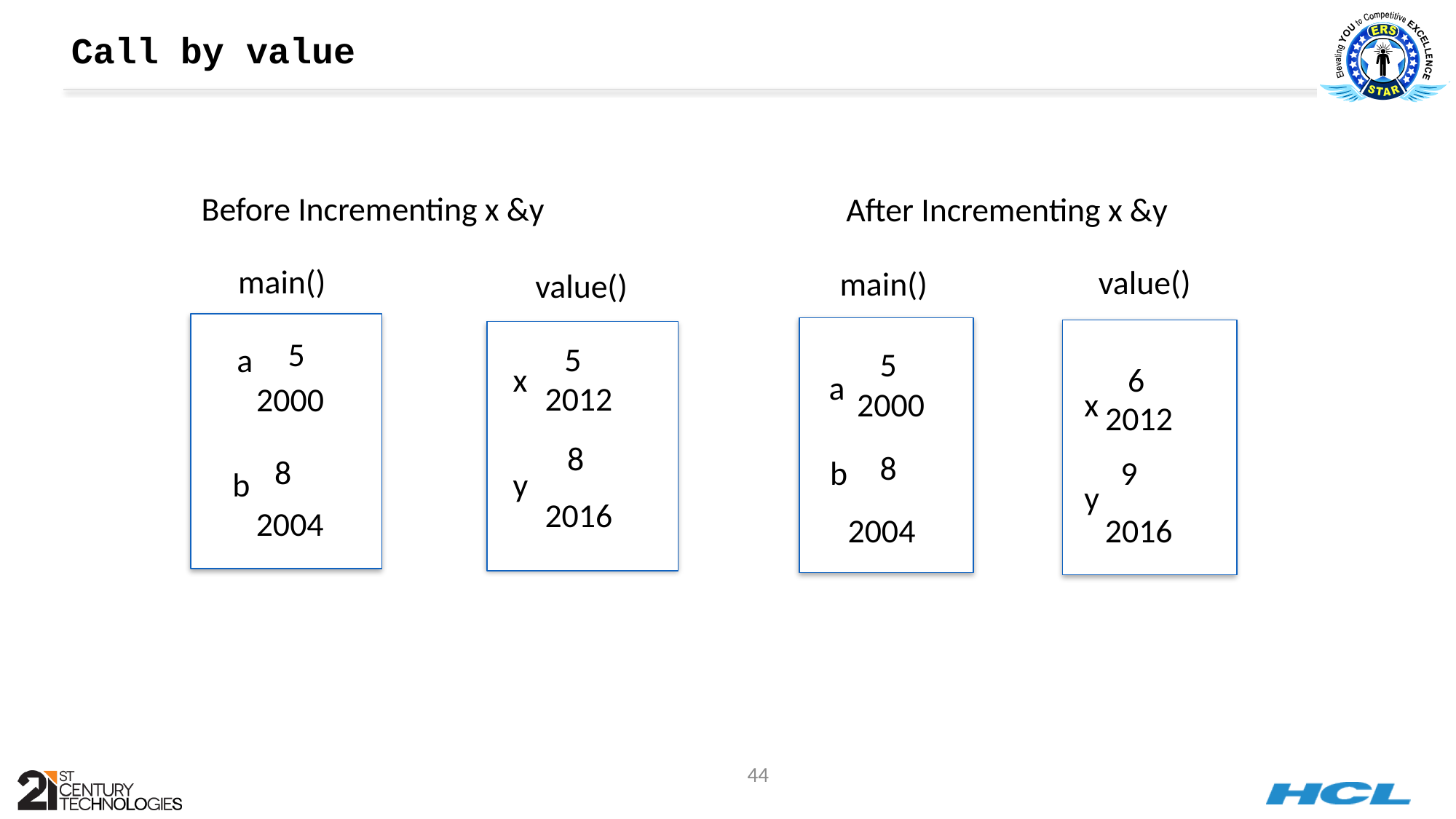

# Call by value
Before Incrementing x &y
After Incrementing x &y
    main()
value()
    main()
value()

5
5
a
5
x
6
a
2012
2000
2000
x
2012
8
8
8
b
9
b
y
y
2016
2004
2004
2016
44